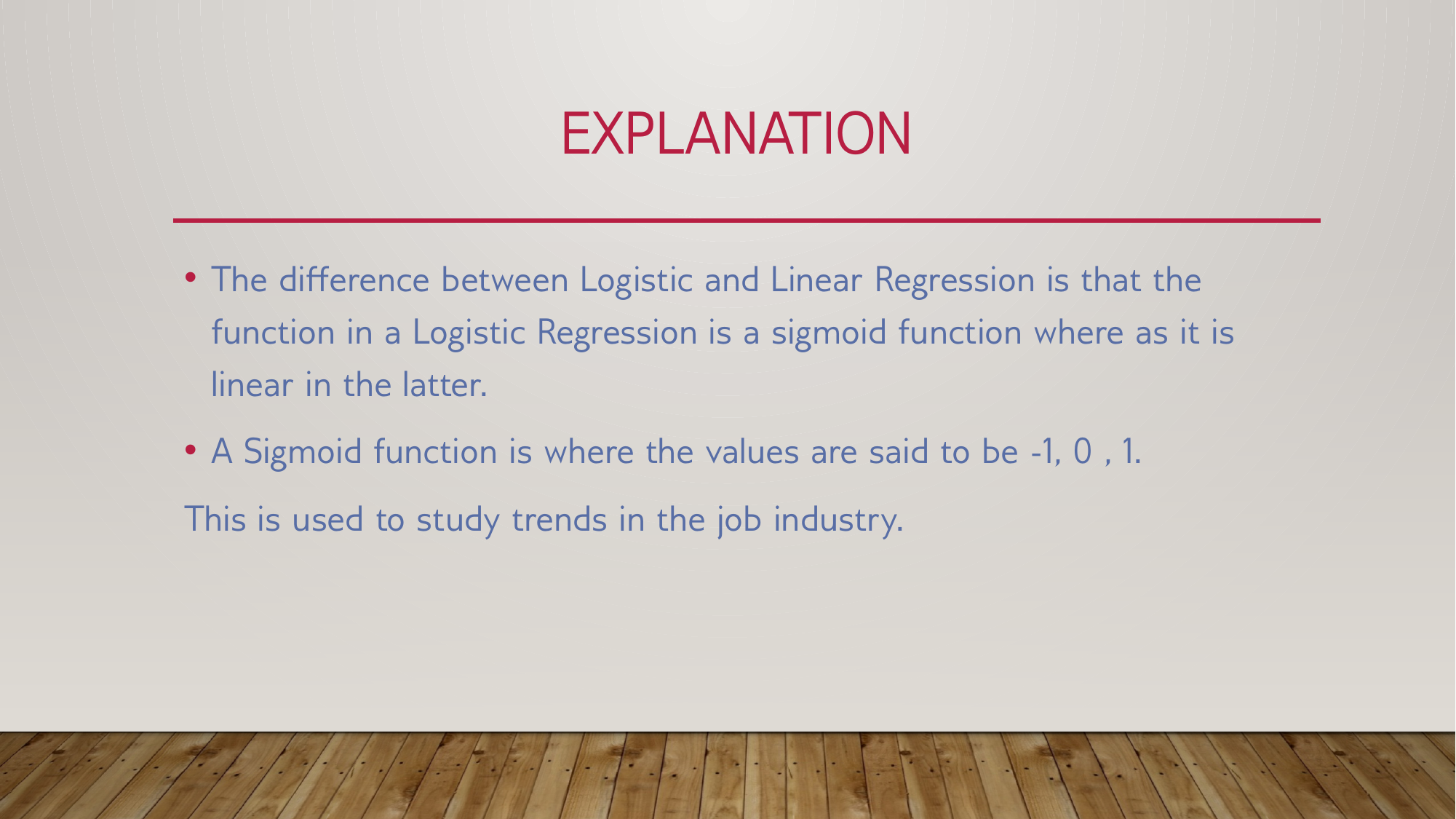

# Explanation
The difference between Logistic and Linear Regression is that the function in a Logistic Regression is a sigmoid function where as it is linear in the latter.
A Sigmoid function is where the values are said to be -1, 0 , 1.
This is used to study trends in the job industry.